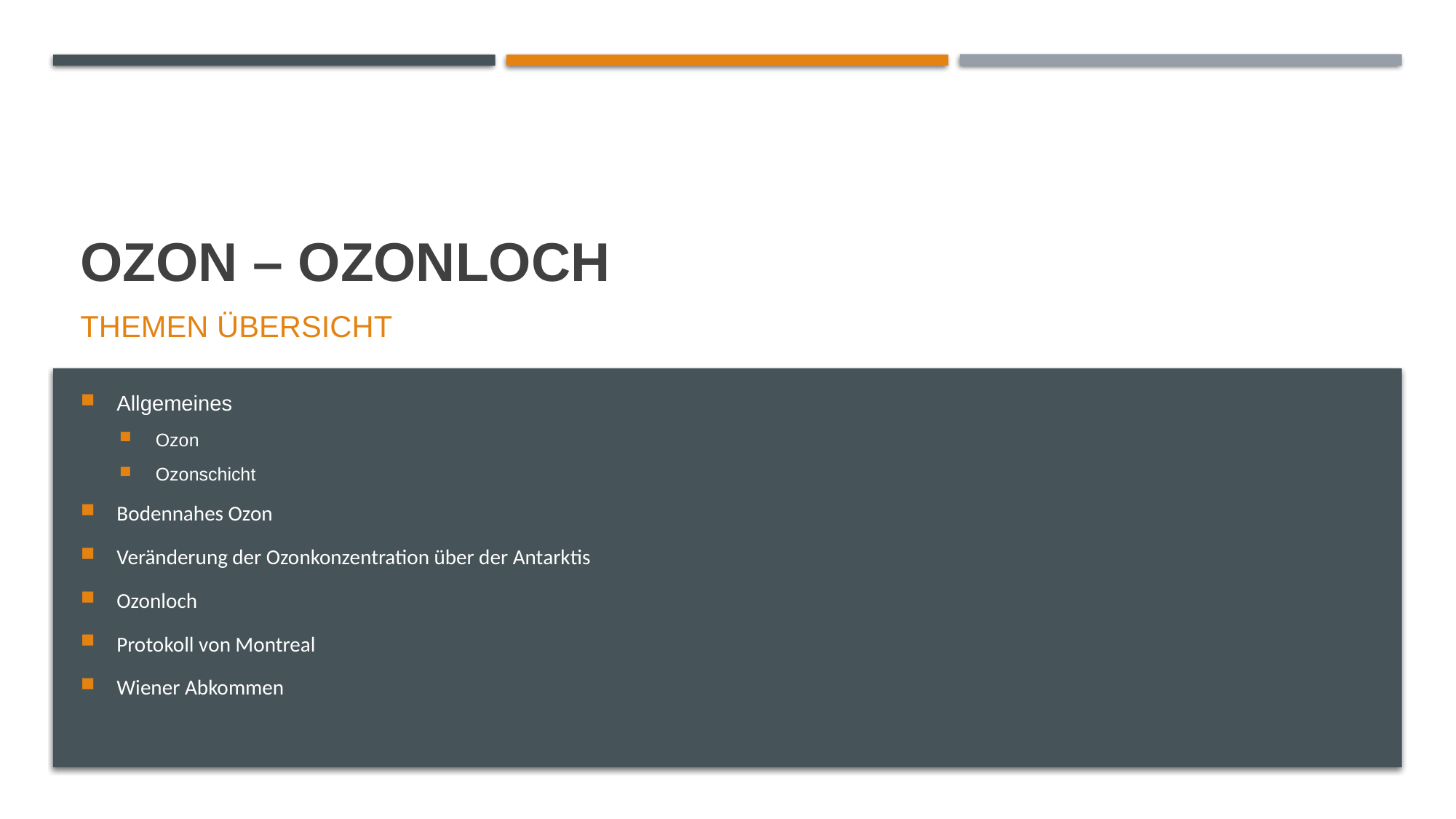

# Ozon – Ozonloch
Themen Übersicht

Allgemeines
Ozon
Ozonschicht
Bodennahes Ozon
Veränderung der Ozonkonzentration über der Antarktis
Ozonloch
Protokoll von Montreal
Wiener Abkommen